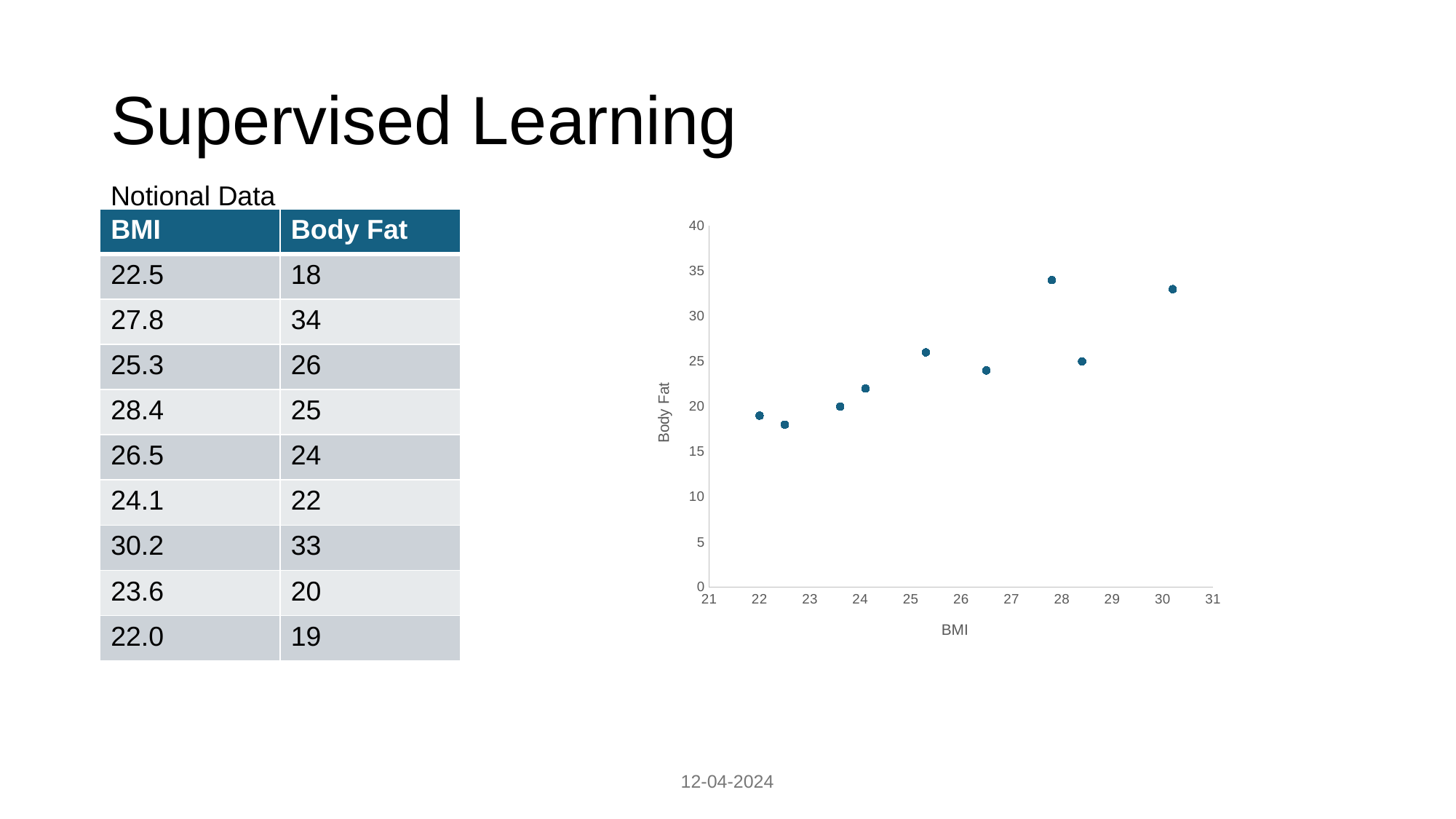

# Supervised Learning
Notional Data
| BMI | Body Fat |
| --- | --- |
| 22.5 | 18 |
| 27.8 | 34 |
| 25.3 | 26 |
| 28.4 | 25 |
| 26.5 | 24 |
| 24.1 | 22 |
| 30.2 | 33 |
| 23.6 | 20 |
| 22.0 | 19 |

### Chart

| Category | Body Fat |
|---|---|
12-04-2024